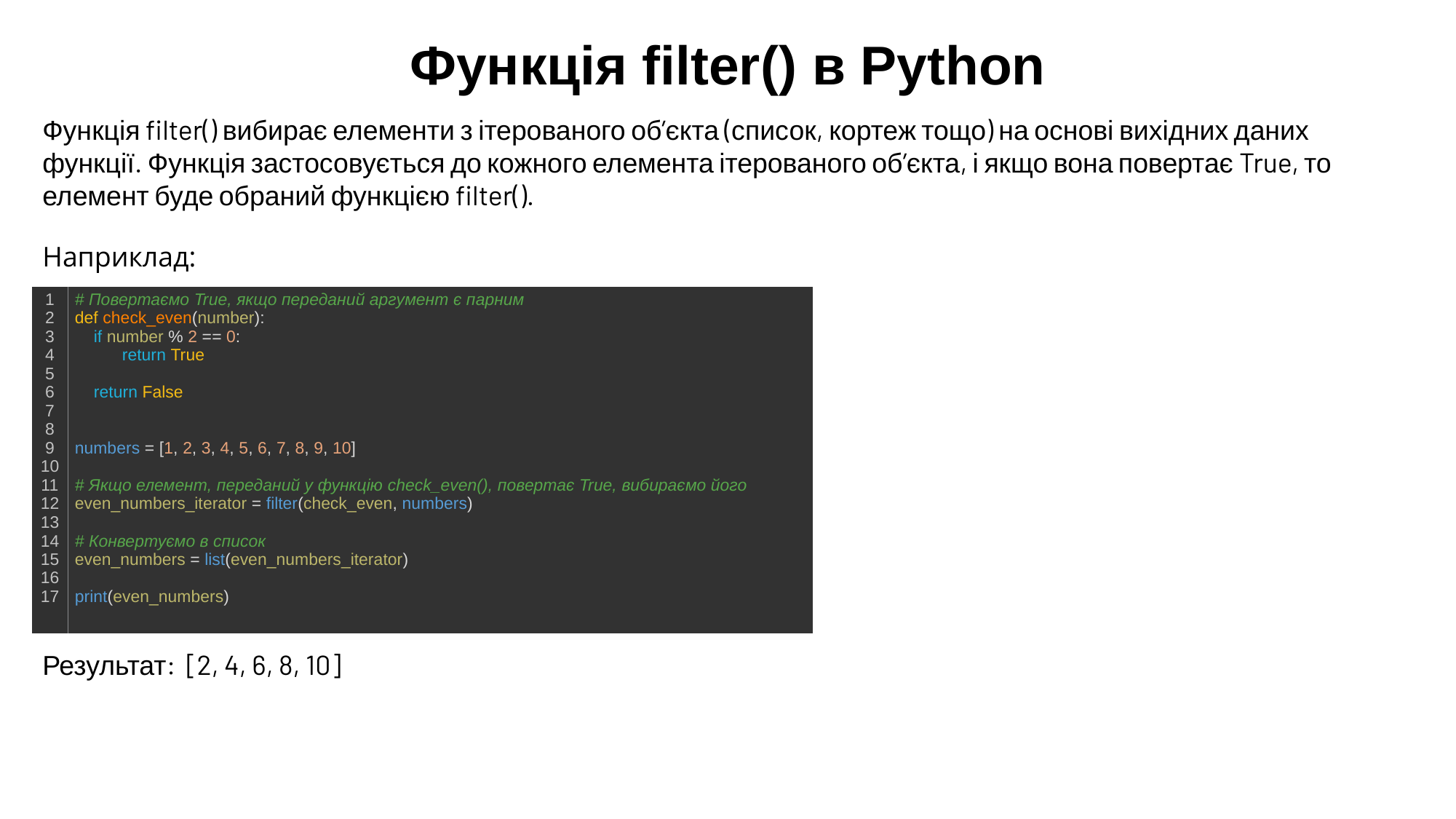

Функція filter() в Python

Функція filter() вибирає елементи з ітерованого об’єкта (список, кортеж тощо) на основі вихідних даних функції. Функція застосовується до кожного елемента ітерованого об’єкта, і якщо вона повертає True, то елемент буде обраний функцією filter().
Наприклад:

| 1 2 3 4 5 6 7 8 9 10 11 12 13 14 15 16 17 | # Повертаємо True, якщо переданий аргумент є парним def check\_even(number):     if number % 2 == 0:           return True         return False     numbers = [1, 2, 3, 4, 5, 6, 7, 8, 9, 10]   # Якщо елемент, переданий у функцію check\_even(), повертає True, вибираємо його even\_numbers\_iterator = filter(check\_even, numbers)   # Конвертуємо в список even\_numbers = list(even\_numbers\_iterator)   print(even\_numbers) |
| --- | --- |
Результат:  [2, 4, 6, 8, 10]